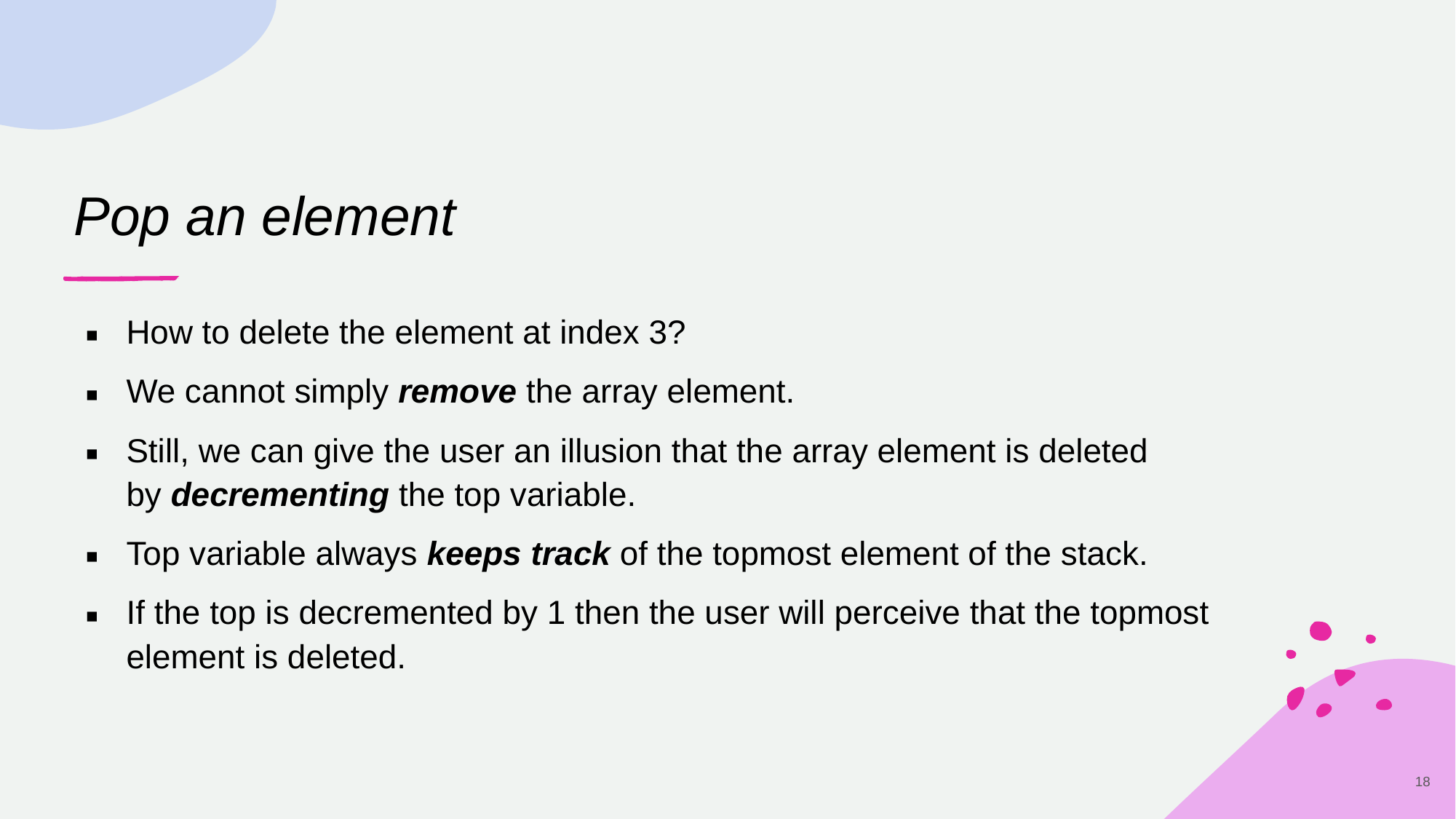

# Pop an element
How to delete the element at index 3?
We cannot simply remove the array element.
Still, we can give the user an illusion that the array element is deleted by decrementing the top variable.
Top variable always keeps track of the topmost element of the stack.
If the top is decremented by 1 then the user will perceive that the topmost element is deleted.
18